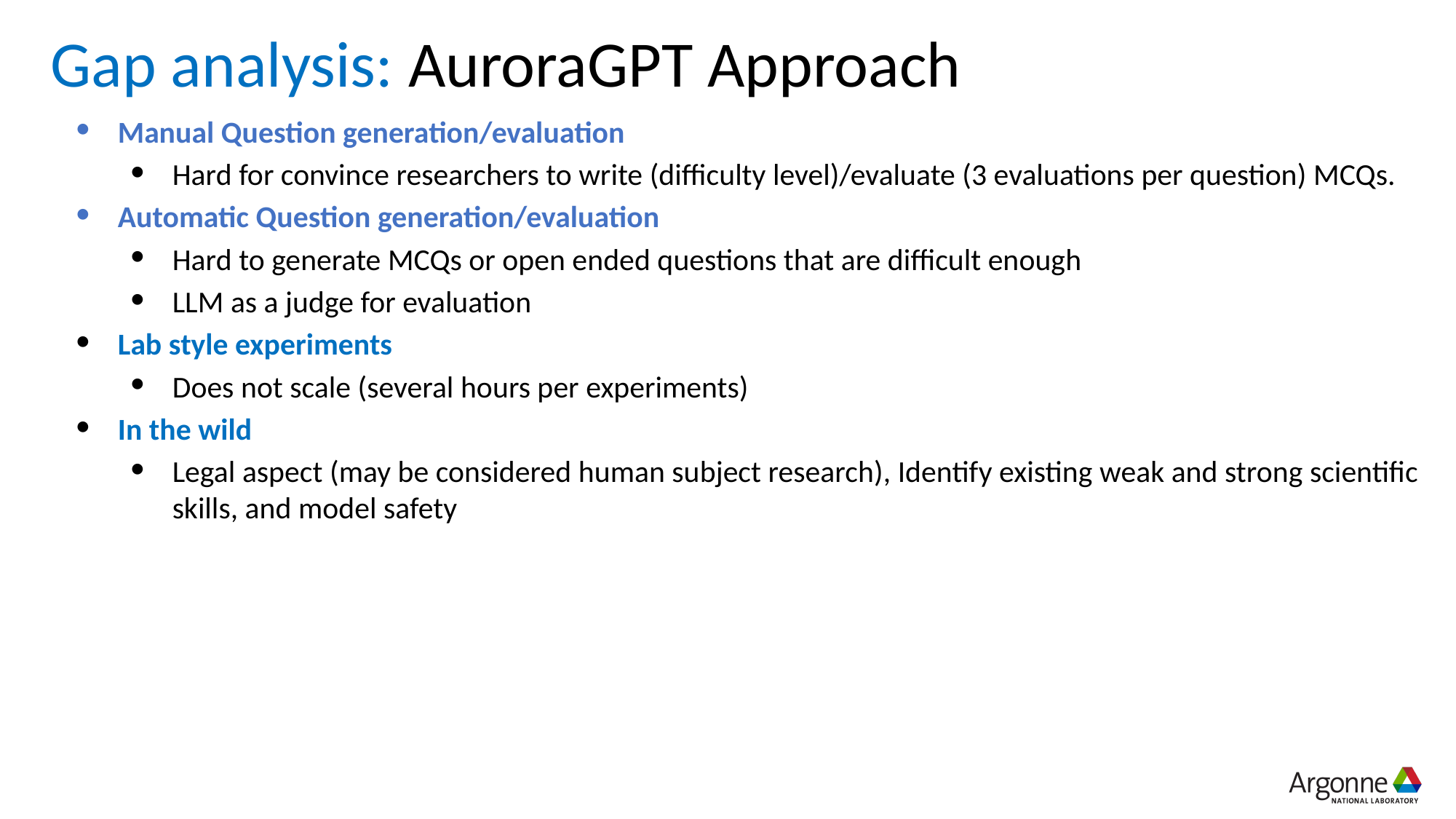

# Gap analysis: AuroraGPT Approach
Manual Question generation/evaluation
Hard for convince researchers to write (difficulty level)/evaluate (3 evaluations per question) MCQs.
Automatic Question generation/evaluation
Hard to generate MCQs or open ended questions that are difficult enough
LLM as a judge for evaluation
Lab style experiments
Does not scale (several hours per experiments)
In the wild
Legal aspect (may be considered human subject research), Identify existing weak and strong scientific skills, and model safety